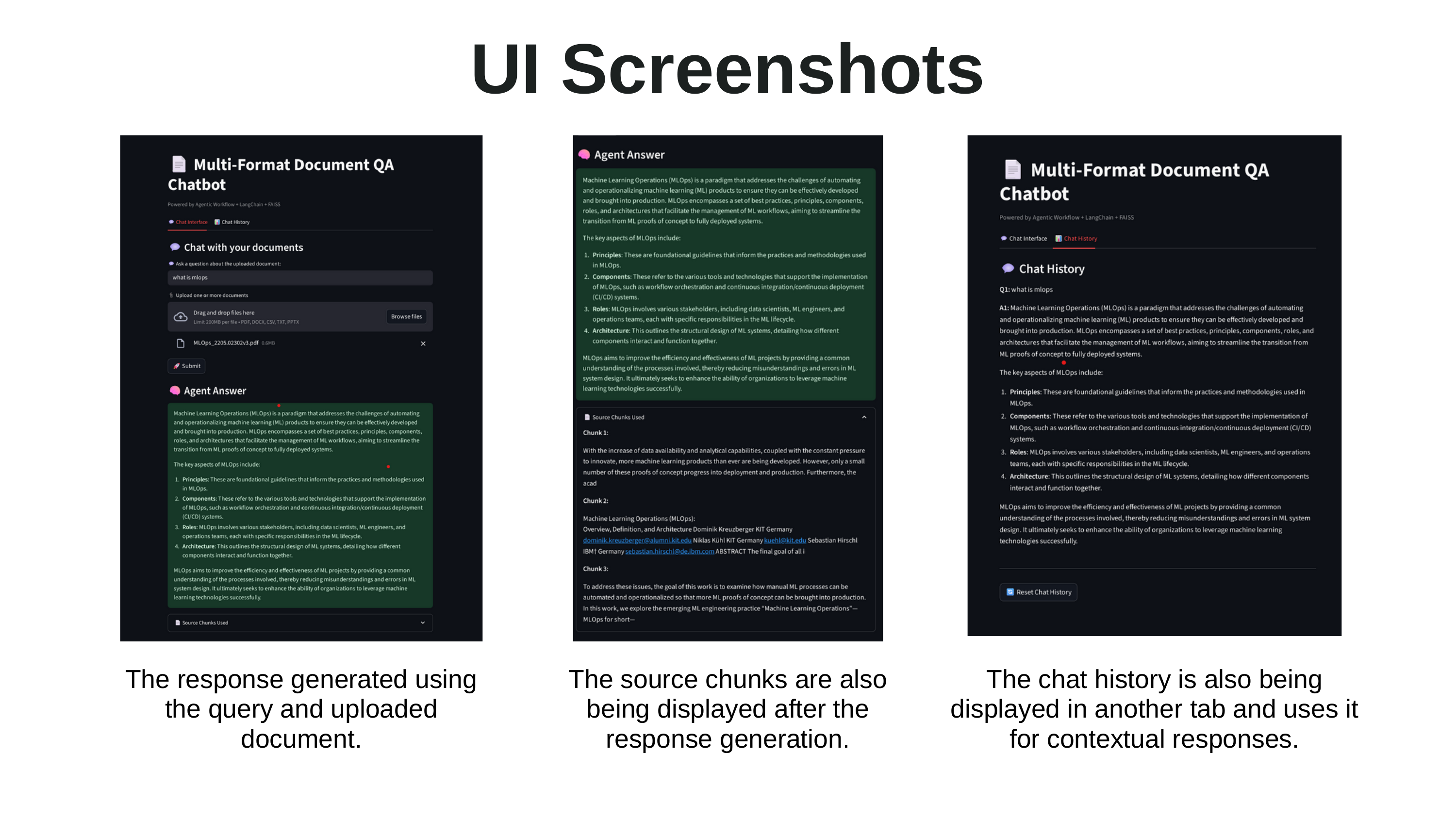

UI Screenshots

The response generated using the query and uploaded document.
The source chunks are also being displayed after the response generation.
The chat history is also being displayed in another tab and uses it for contextual responses.